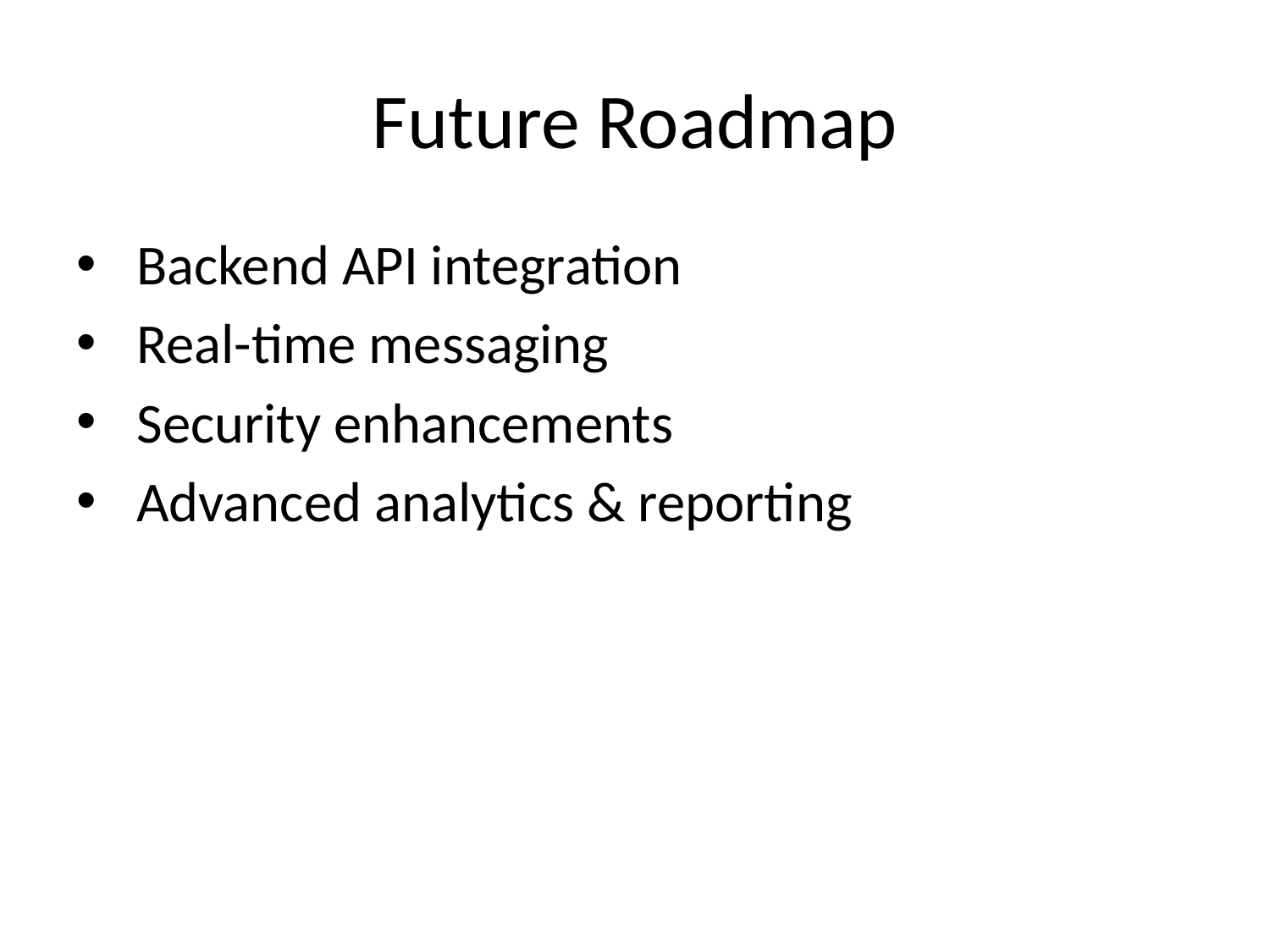

# Future Roadmap
 Backend API integration
 Real-time messaging
 Security enhancements
 Advanced analytics & reporting